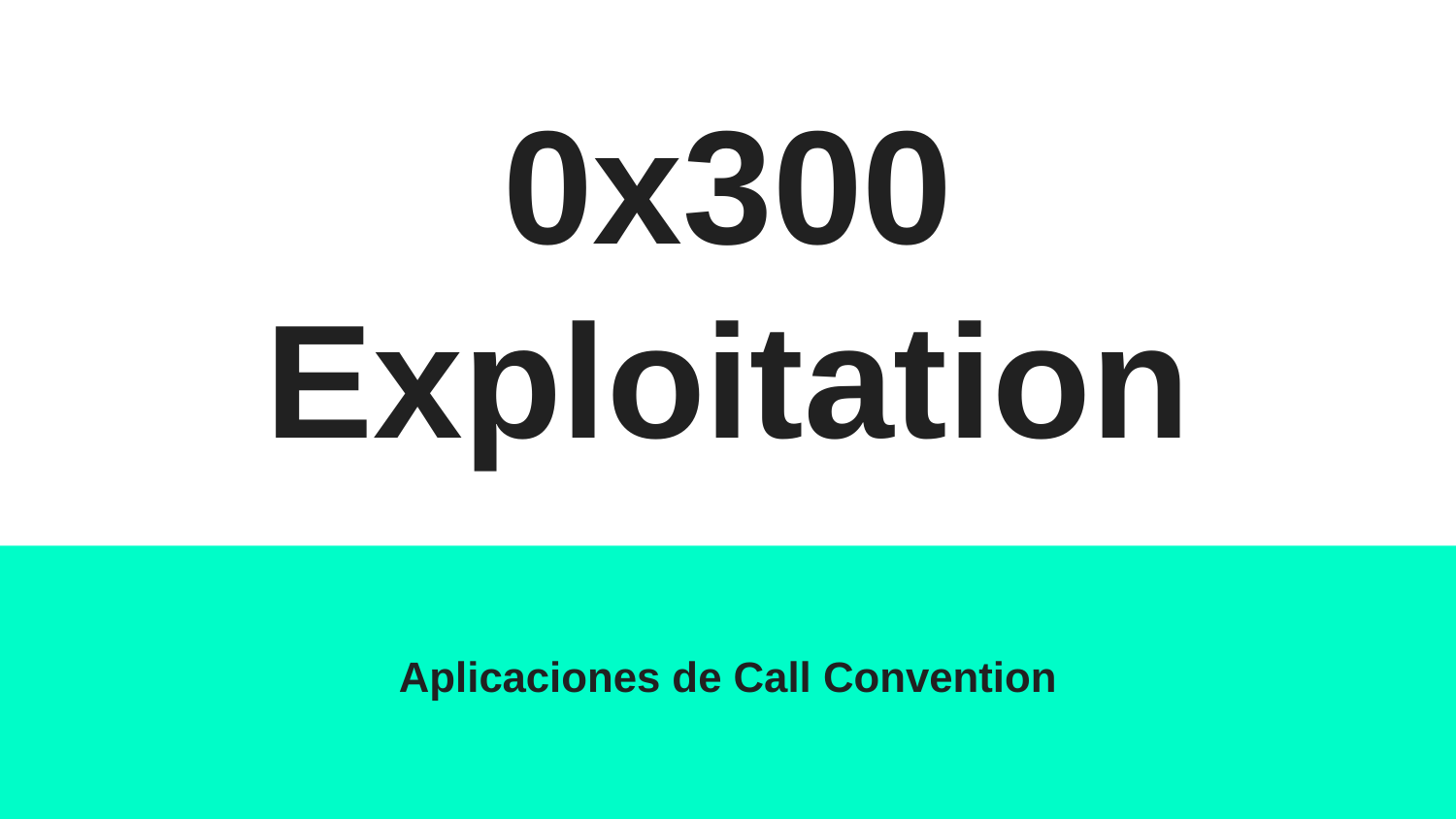

# 0x300
Exploitation
Aplicaciones de Call Convention